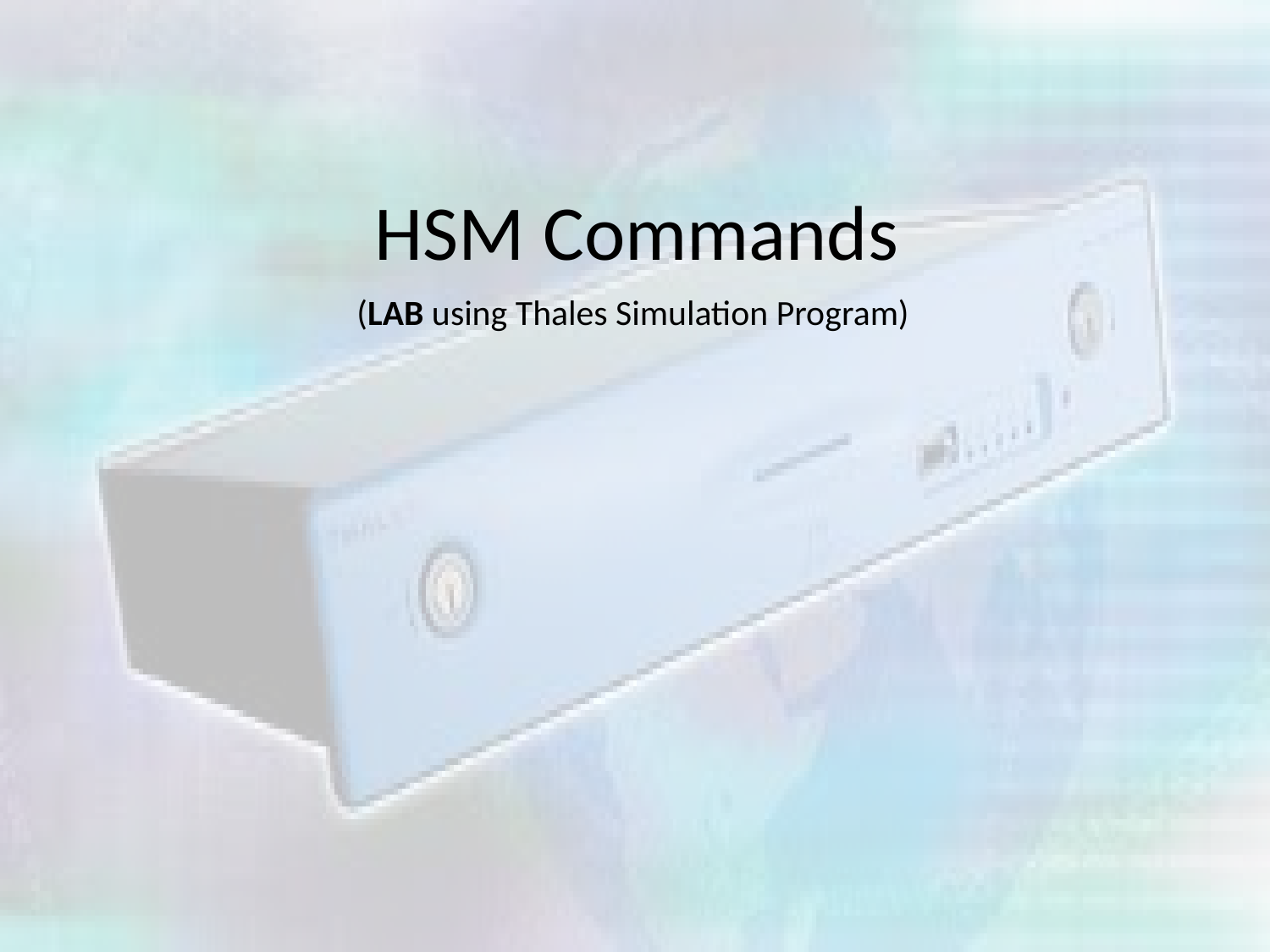

# HSM Commands
(LAB using Thales Simulation Program)